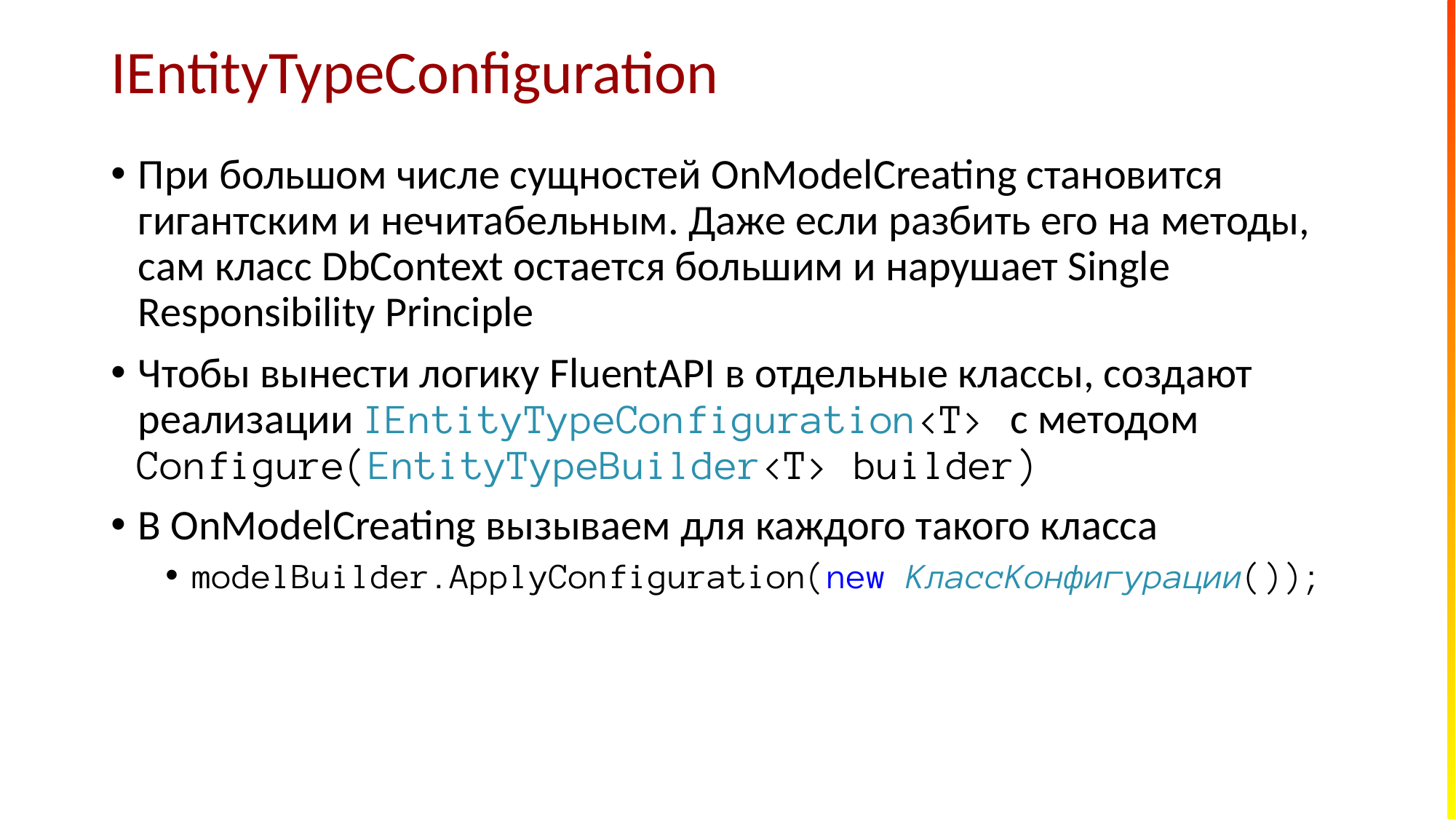

# IEntityTypeConfiguration
При большом числе сущностей OnModelCreating становится гигантским и нечитабельным. Даже если разбить его на методы, сам класс DbContext остается большим и нарушает Single Responsibility Principle
Чтобы вынести логику FluentAPI в отдельные классы, создают реализации IEntityTypeConfiguration<T> с методом Configure(EntityTypeBuilder<T> builder)
В OnModelCreating вызываем для каждого такого класса
modelBuilder.ApplyConfiguration(new КлассКонфигурации());